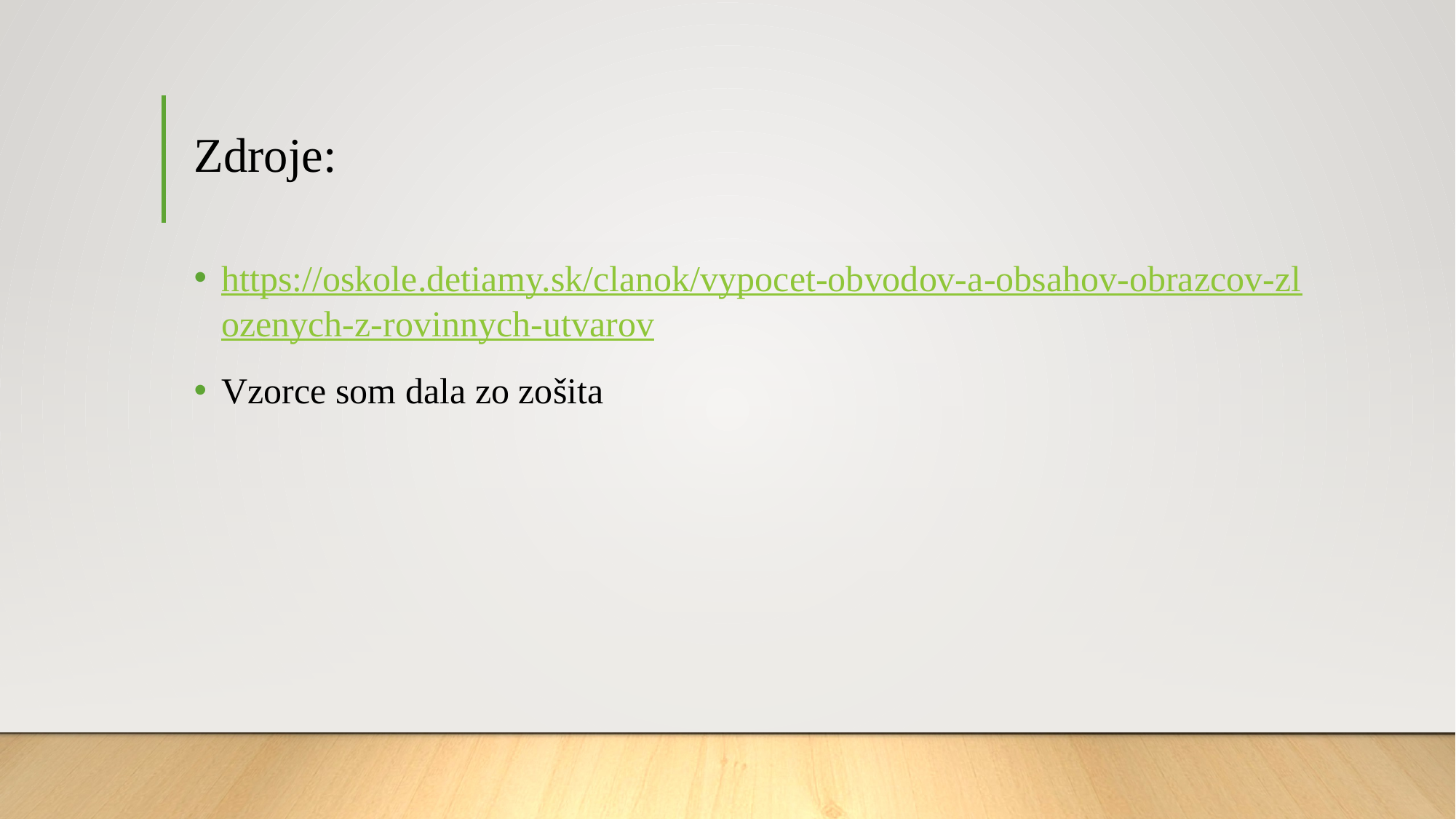

# Zdroje:
https://oskole.detiamy.sk/clanok/vypocet-obvodov-a-obsahov-obrazcov-zlozenych-z-rovinnych-utvarov
Vzorce som dala zo zošita